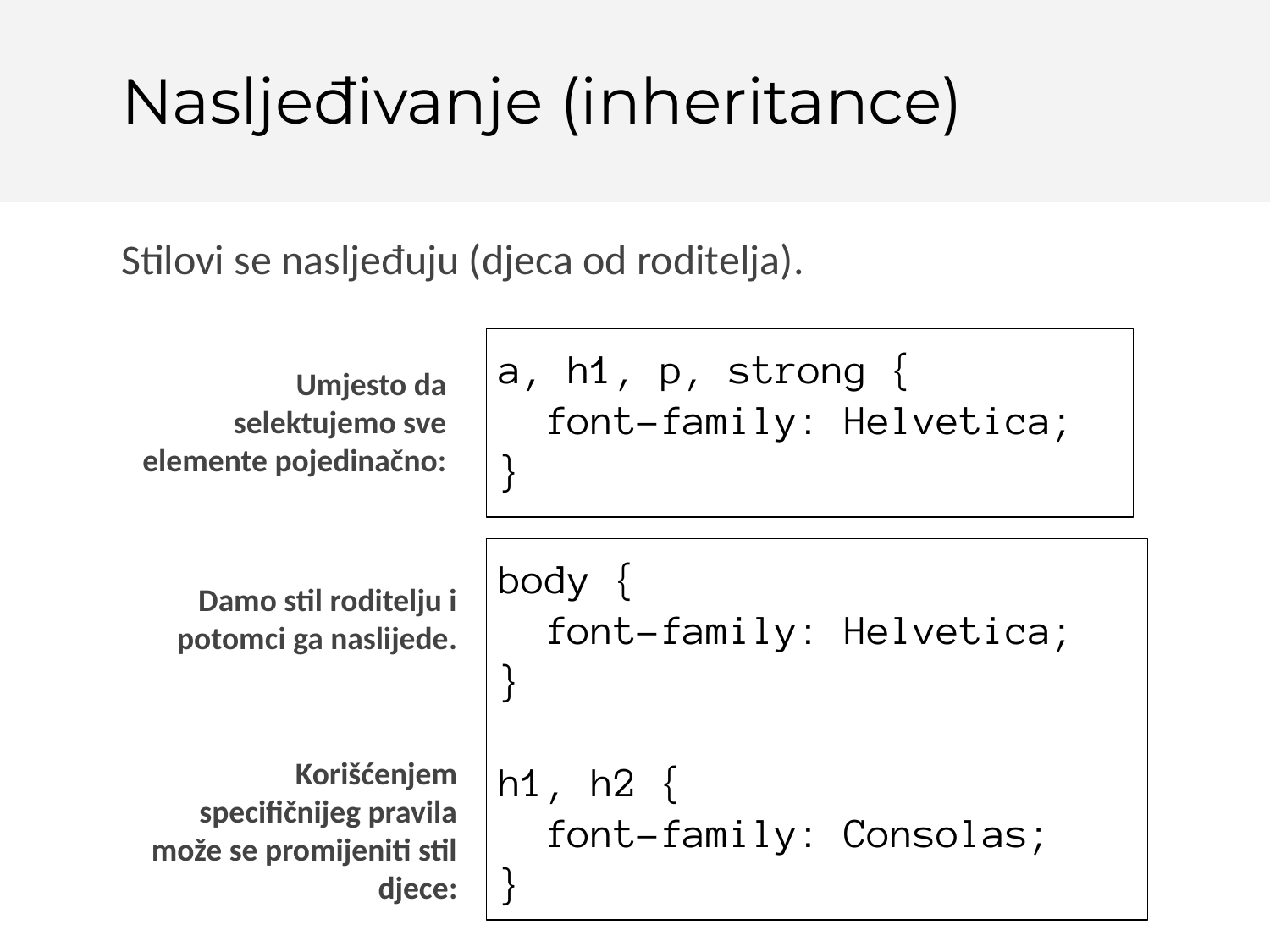

Nasljeđivanje (inheritance)
Stilovi se nasljeđuju (djeca od roditelja).
a, h1, p, strong {
  font-family: Helvetica;
}
Umjesto da selektujemo sve elemente pojedinačno:
body {
  font-family: Helvetica;
}

h1, h2 {
  font-family: Consolas;
}
Damo stil roditelju i potomci ga naslijede.
Korišćenjem specifičnijeg pravila može se promijeniti stil djece: